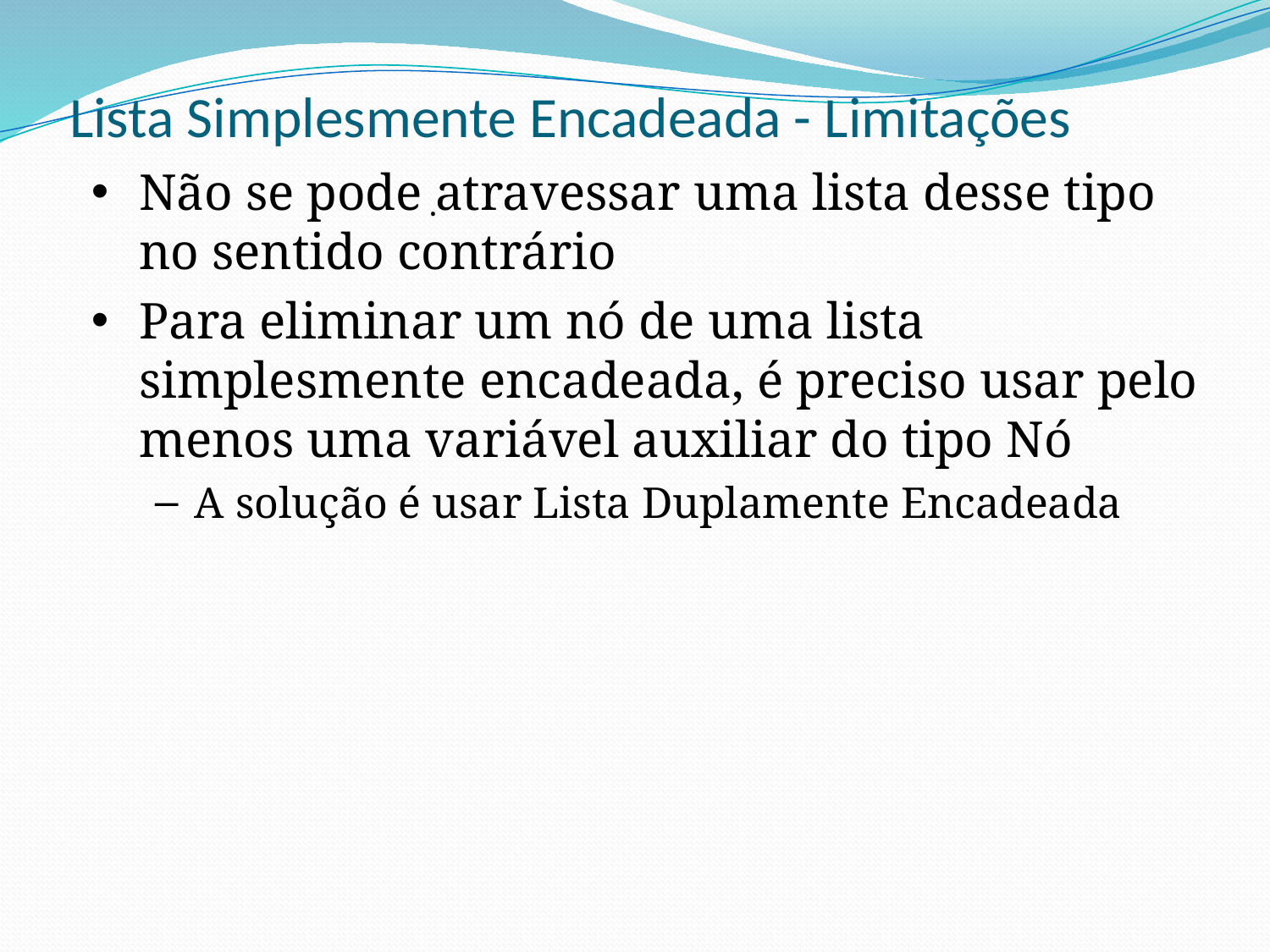

# Lista Simplesmente Encadeada - Limitações
Não se pode atravessar uma lista desse tipo no sentido contrário
Para eliminar um nó de uma lista simplesmente encadeada, é preciso usar pelo menos uma variável auxiliar do tipo Nó
A solução é usar Lista Duplamente Encadeada

.